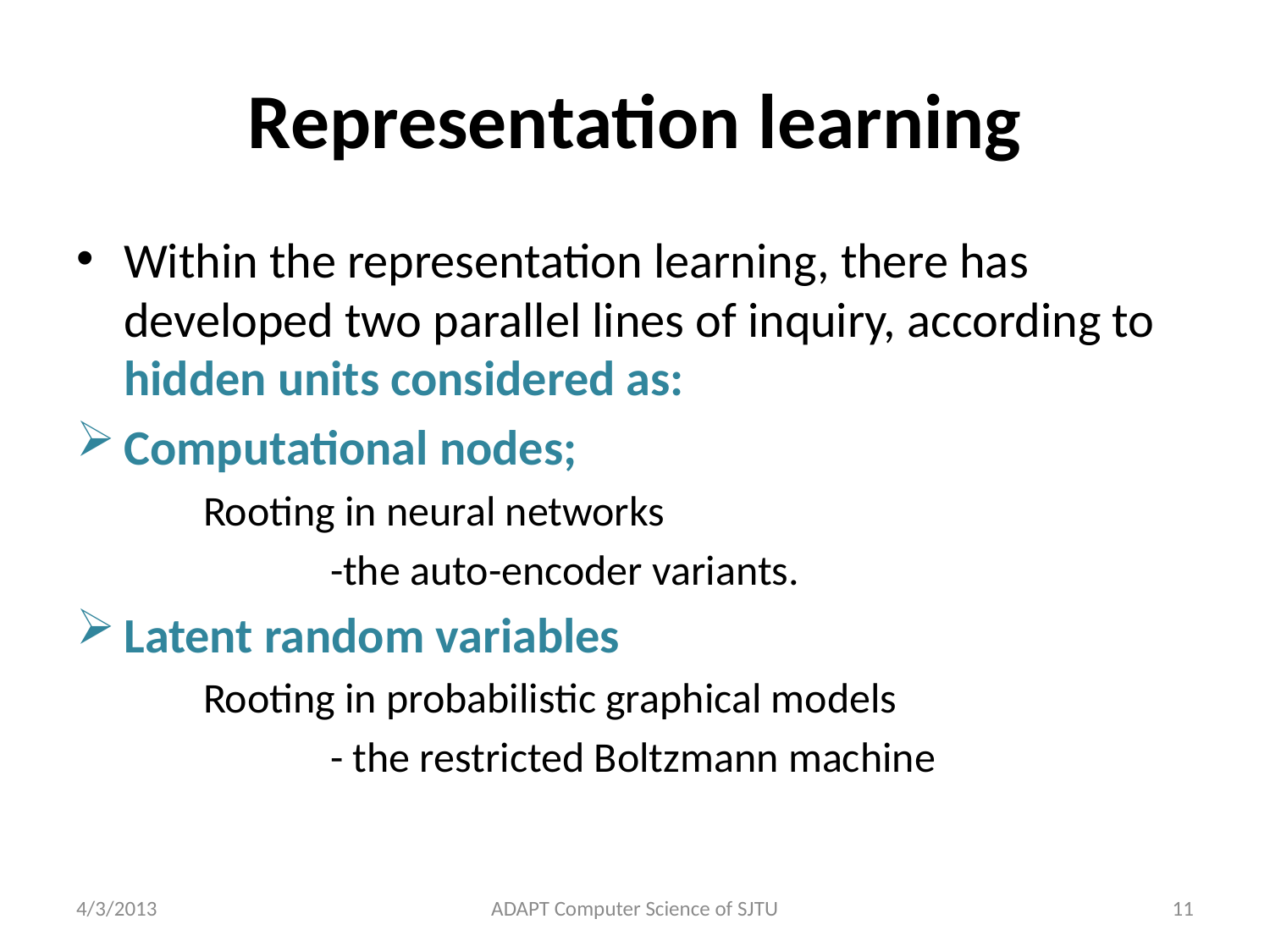

# Representation learning
Within the representation learning, there has developed two parallel lines of inquiry, according to hidden units considered as:
Computational nodes;
	Rooting in neural networks
		-the auto-encoder variants.
Latent random variables
	Rooting in probabilistic graphical models
		- the restricted Boltzmann machine
4/3/2013
ADAPT Computer Science of SJTU
11